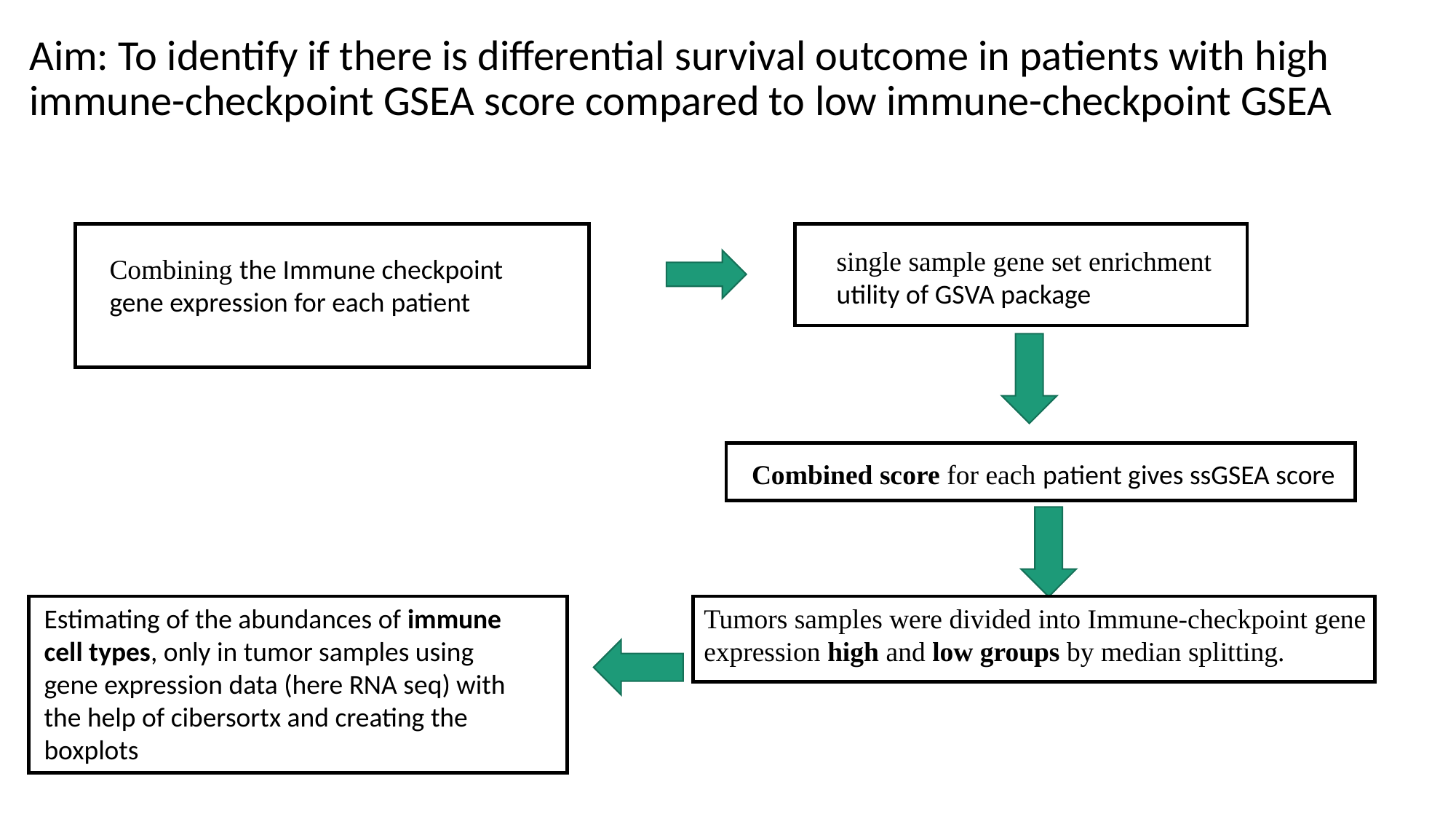

# Aim: To identify if there is differential survival outcome in patients with high immune-checkpoint GSEA score compared to low immune-checkpoint GSEA

single sample gene set enrichment
utility of GSVA package

Combining the Immune checkpoint
gene expression for each patient

Combined score for each patient gives ssGSEA score

Estimating of the abundances of immune cell types, only in tumor samples using gene expression data (here RNA seq) with the help of cibersortx and creating the boxplots
Tumors samples were divided into Immune-checkpoint gene expression high and low groups by median splitting.